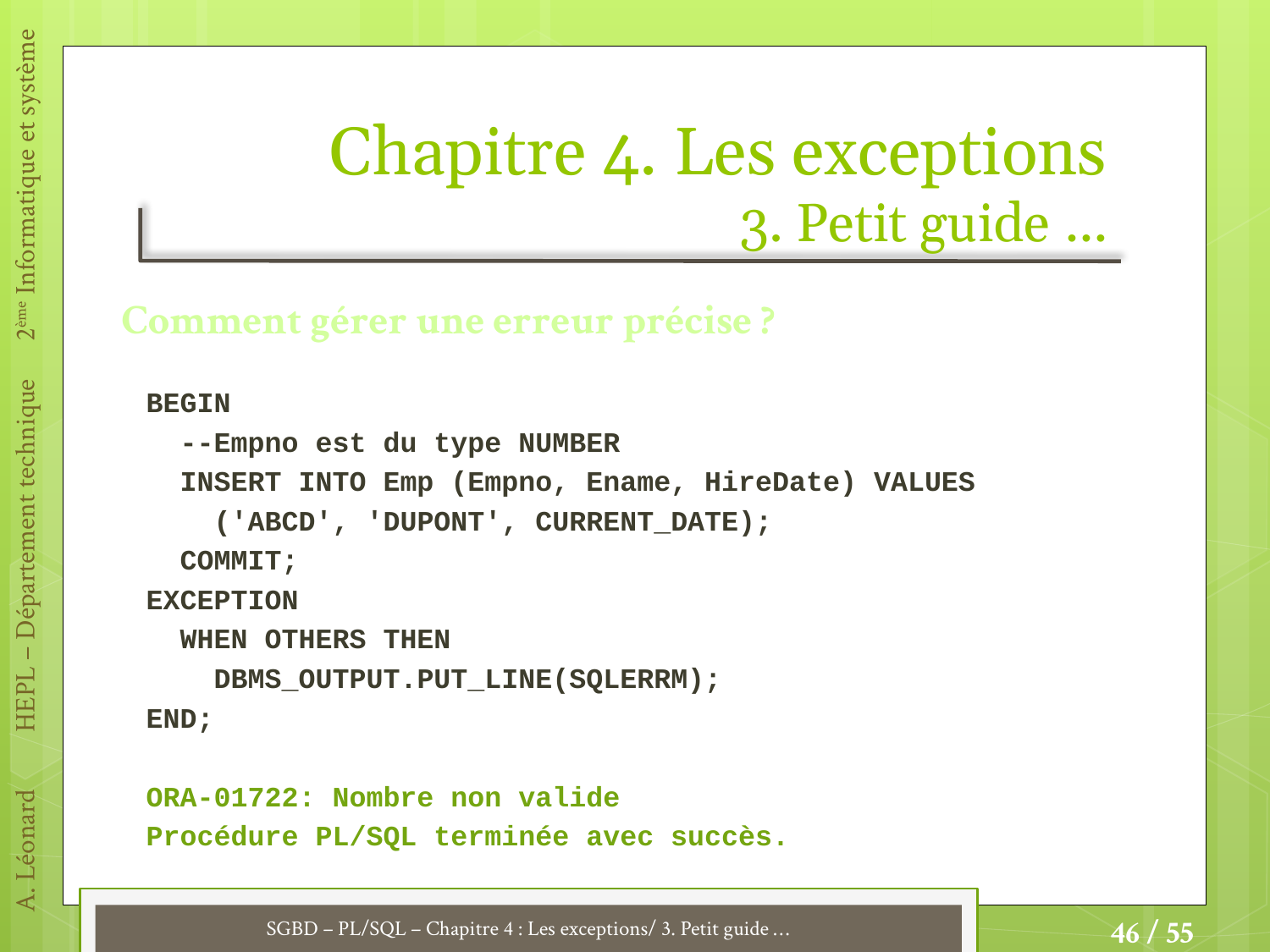

# Chapitre 4. Les exceptions 3. Petit guide …
Comment gérer une erreur précise ?

BEGIN
  --Empno est du type NUMBER
  INSERT INTO Emp (Empno, Ename, HireDate) VALUES
    ('ABCD', 'DUPONT', CURRENT_DATE);
  COMMIT;
EXCEPTION
  WHEN OTHERS THEN
    DBMS_OUTPUT.PUT_LINE(SQLERRM);
END;

ORA-01722: Nombre non valide
Procédure PL/SQL terminée avec succès.

SGBD – PL/SQL – Chapitre 4 : Les exceptions/ 3. Petit guide …